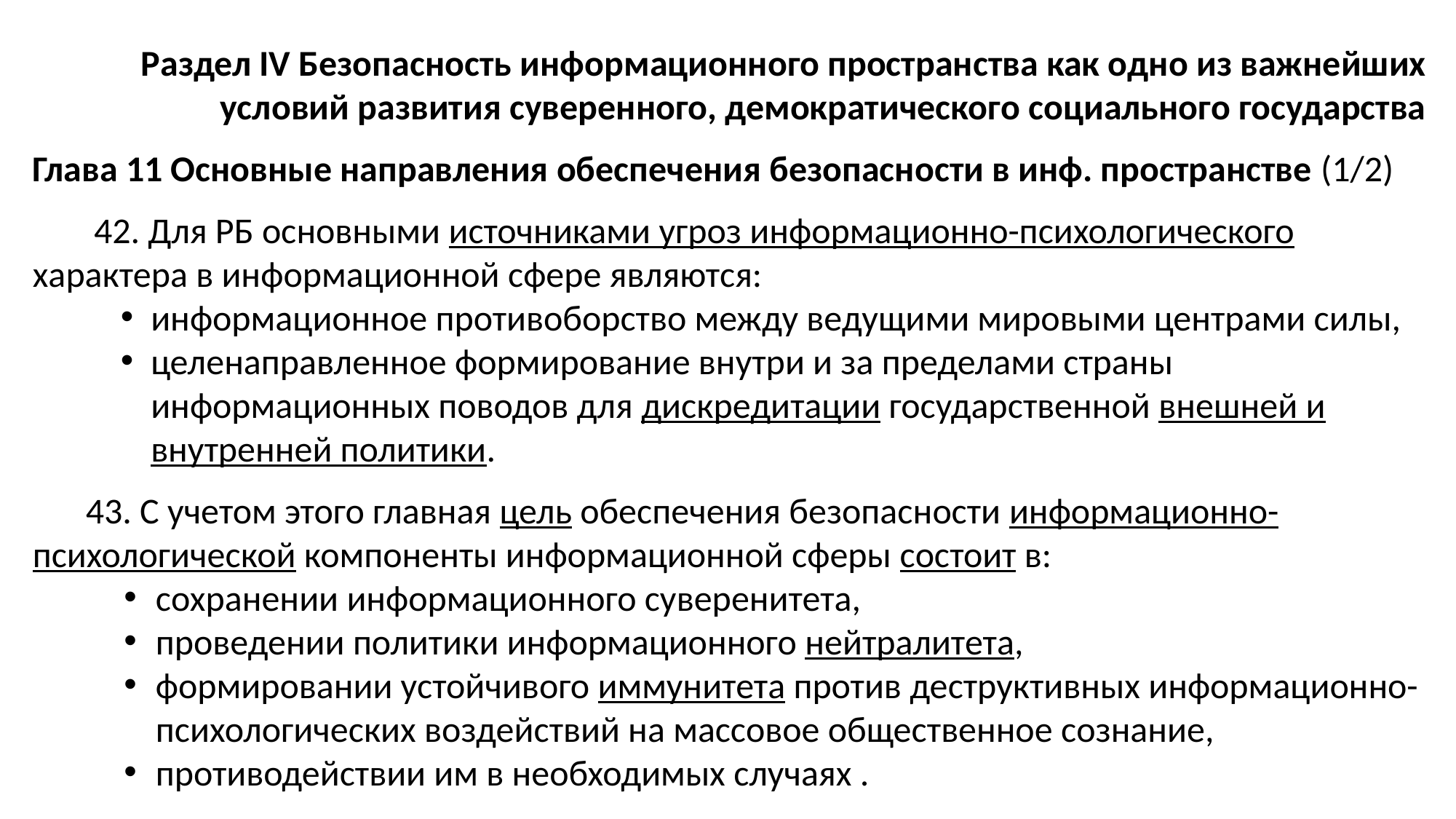

Раздел IV Безопасность информационного пространства как одно из важнейших условий развития суверенного, демократического социального государства
Глава 11 Основные направления обеспечения безопасности в инф. пространстве (1/2)
 42. Для РБ основными источниками угроз информационно-психологического характера в информационной сфере являются:
информационное противоборство между ведущими мировыми центрами силы,
целенаправленное формирование внутри и за пределами страны информационных поводов для дискредитации государственной внешней и внутренней политики.
43. С учетом этого главная цель обеспечения безопасности информационно-психологической компоненты информационной сферы состоит в:
сохранении информационного суверенитета,
проведении политики информационного нейтралитета,
формировании устойчивого иммунитета против деструктивных информационно-психологических воздействий на массовое общественное сознание,
противодействии им в необходимых случаях .